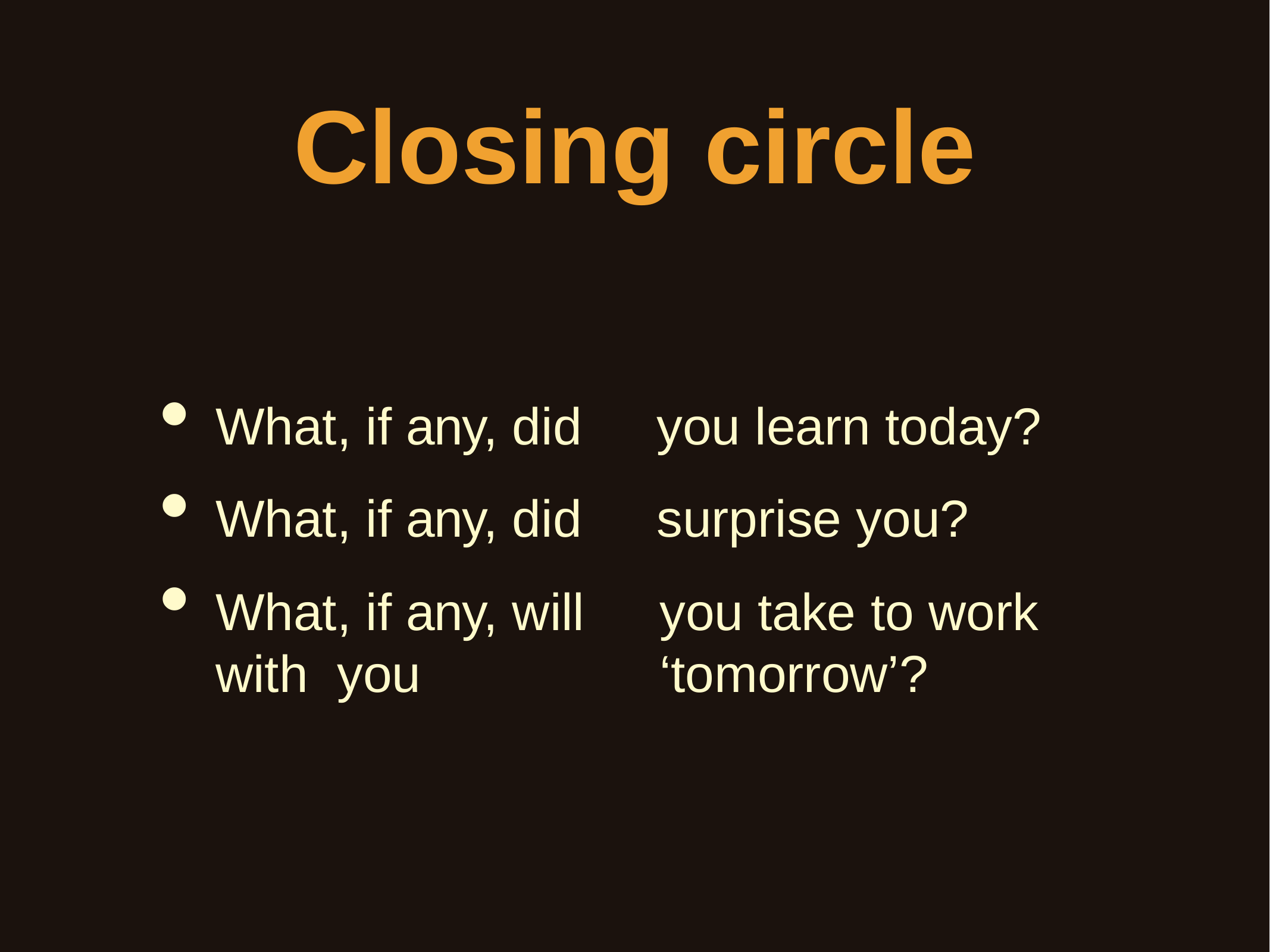

# Closing circle
What, if any, did	you	learn today?
What, if any, did	surprise you?
What, if any, will	you	take to	work with  you	‘tomorrow’?